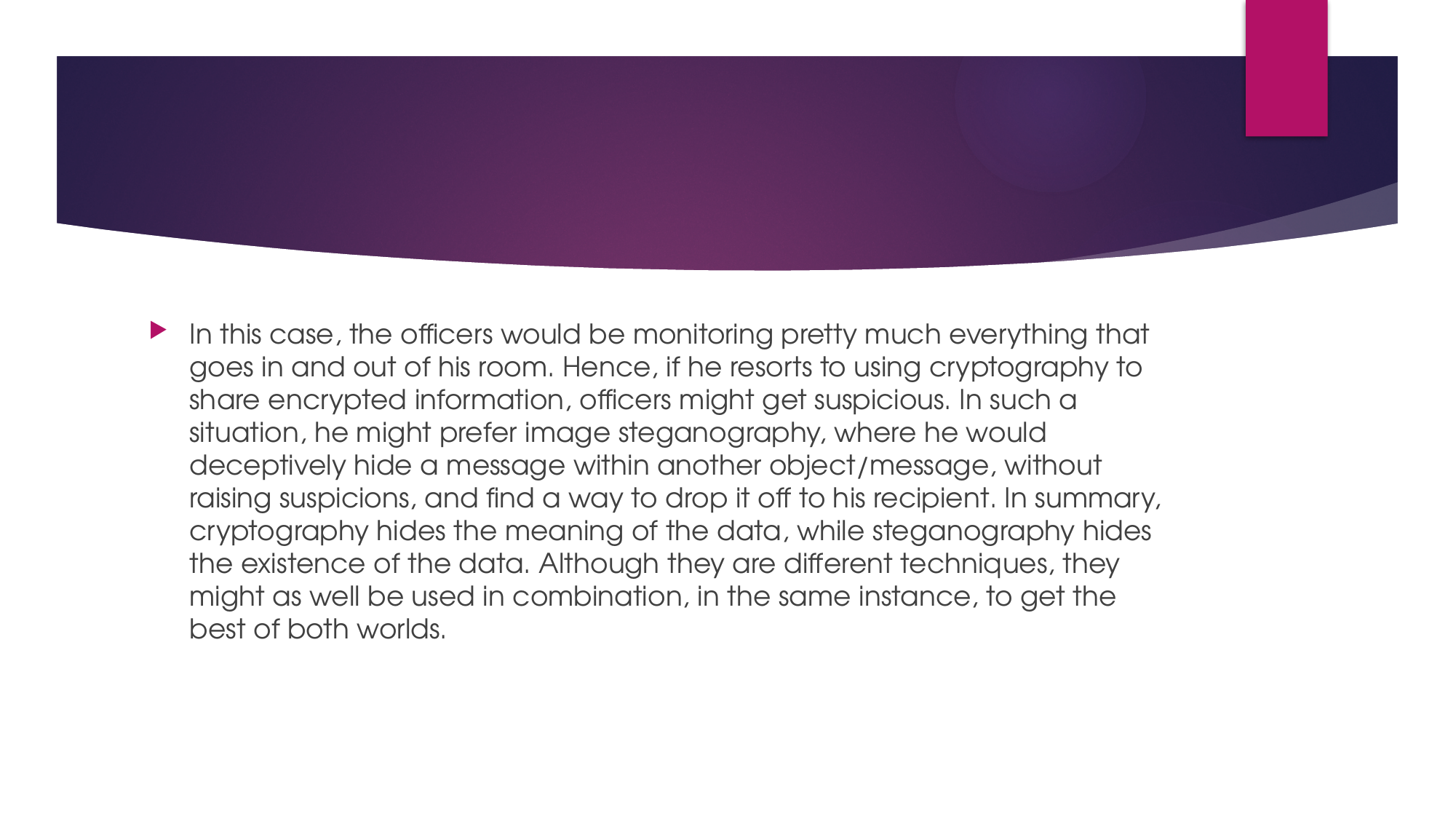

#
In this case, the officers would be monitoring pretty much everything that goes in and out of his room. Hence, if he resorts to using cryptography to share encrypted information, officers might get suspicious. In such a situation, he might prefer image steganography, where he would deceptively hide a message within another object/message, without raising suspicions, and find a way to drop it off to his recipient. In summary, cryptography hides the meaning of the data, while steganography hides the existence of the data. Although they are different techniques, they might as well be used in combination, in the same instance, to get the best of both worlds.